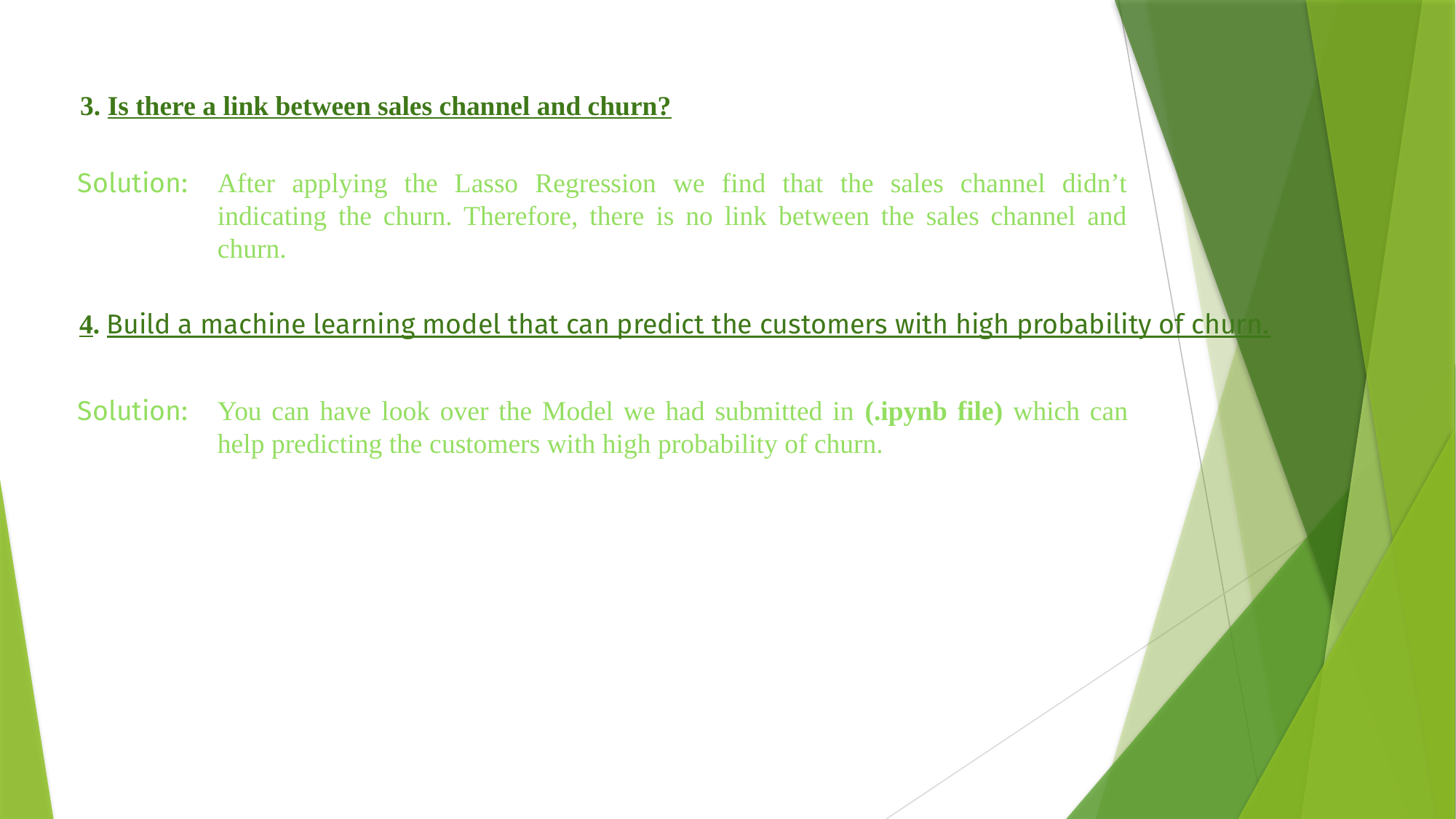

3. Is there a link between sales channel and churn?

Solution:
After applying the Lasso Regression we find that the sales channel didn’t indicating the churn. Therefore, there is no link between the sales channel and churn.
4. Build a machine learning model that can predict the customers with high probability of churn.

Solution:
You can have look over the Model we had submitted in (.ipynb file) which can help predicting the customers with high probability of churn.